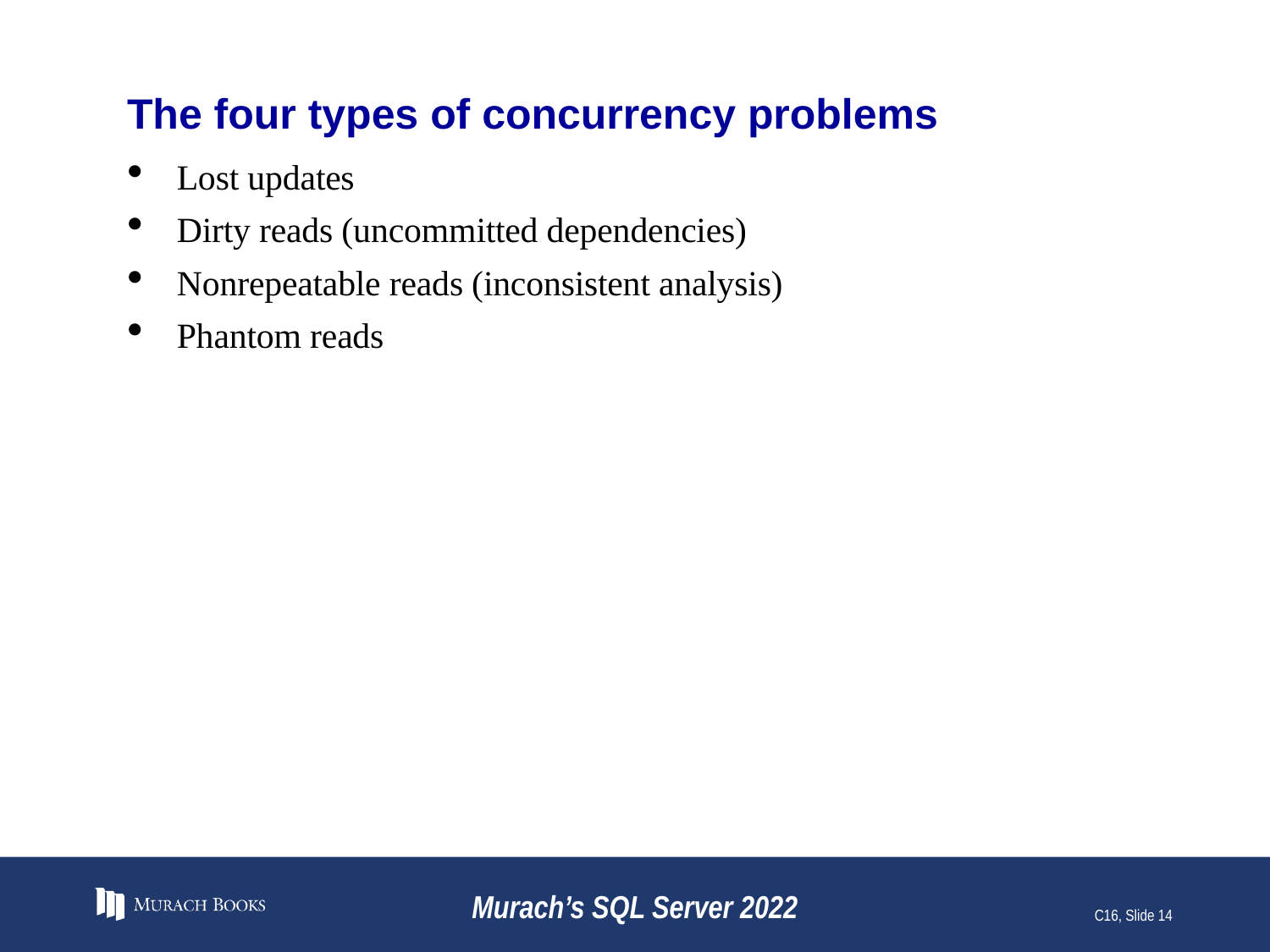

# The four types of concurrency problems
Lost updates
Dirty reads (uncommitted dependencies)
Nonrepeatable reads (inconsistent analysis)
Phantom reads

Murach’s SQL Server 2022

C16, Slide 14